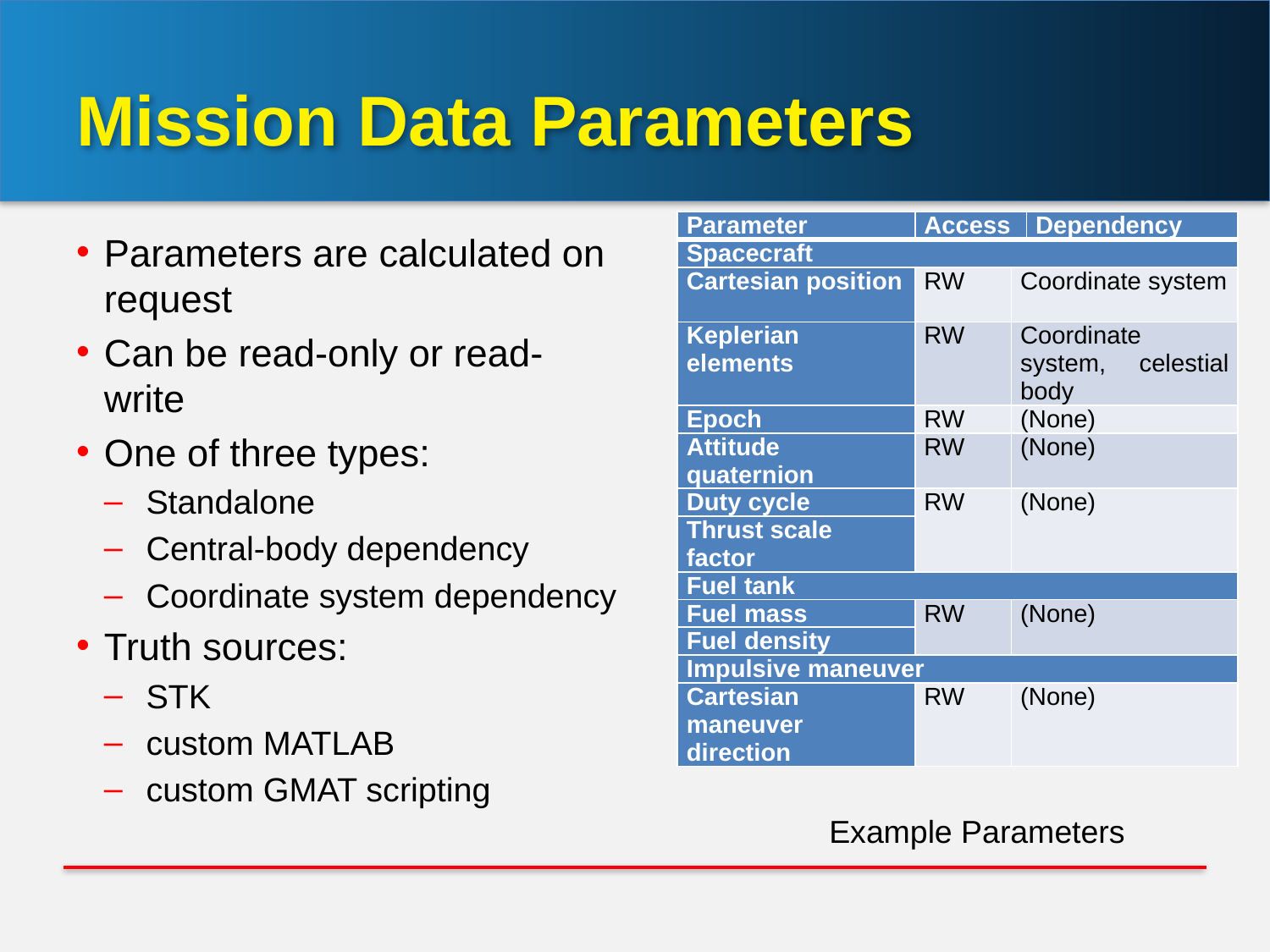

# Mission Data Parameters
| Parameter | Access |  | Dependency |
| --- | --- | --- | --- |
| Spacecraft |  |  |  |
| Cartesian position | RW | Coordinate system |  |
| Keplerian elements | RW | Coordinate system, celestial body |  |
| Epoch | RW | (None) |  |
| Attitude quaternion | RW | (None) |  |
| Duty cycle | RW | (None) |  |
| Thrust scale factor |  |  |  |
| Fuel tank |  |  |  |
| Fuel mass | RW | (None) |  |
| Fuel density |  |  |  |
| Impulsive maneuver |  |  |  |
| Cartesian maneuver direction | RW | (None) |  |
Parameters are calculated on request
Can be read-only or read-write
One of three types:
Standalone
Central-body dependency
Coordinate system dependency
Truth sources:
STK
custom MATLAB
custom GMAT scripting

Example Parameters